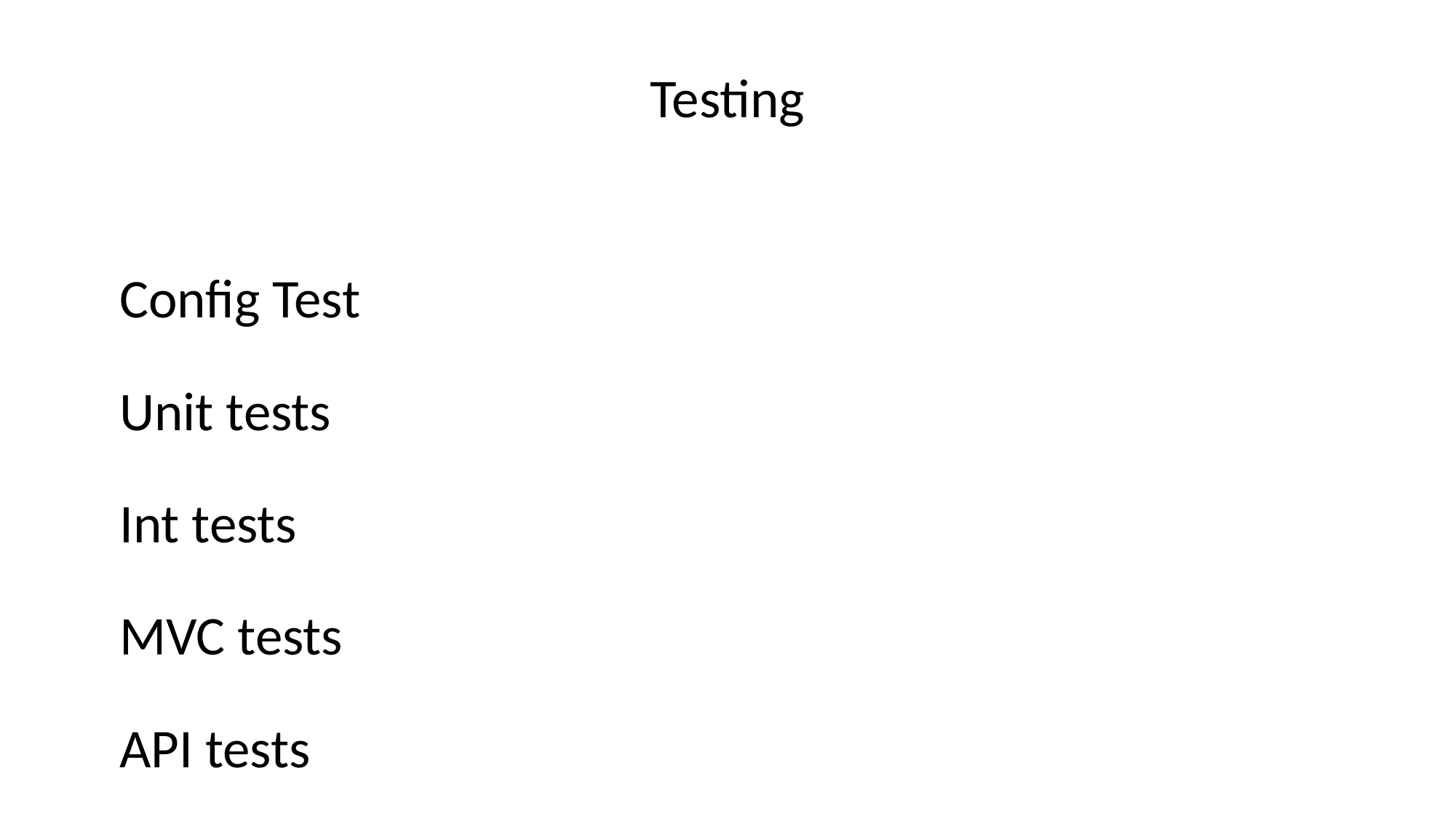

Testing
Config Test
Unit tests
Int tests
MVC tests
API tests